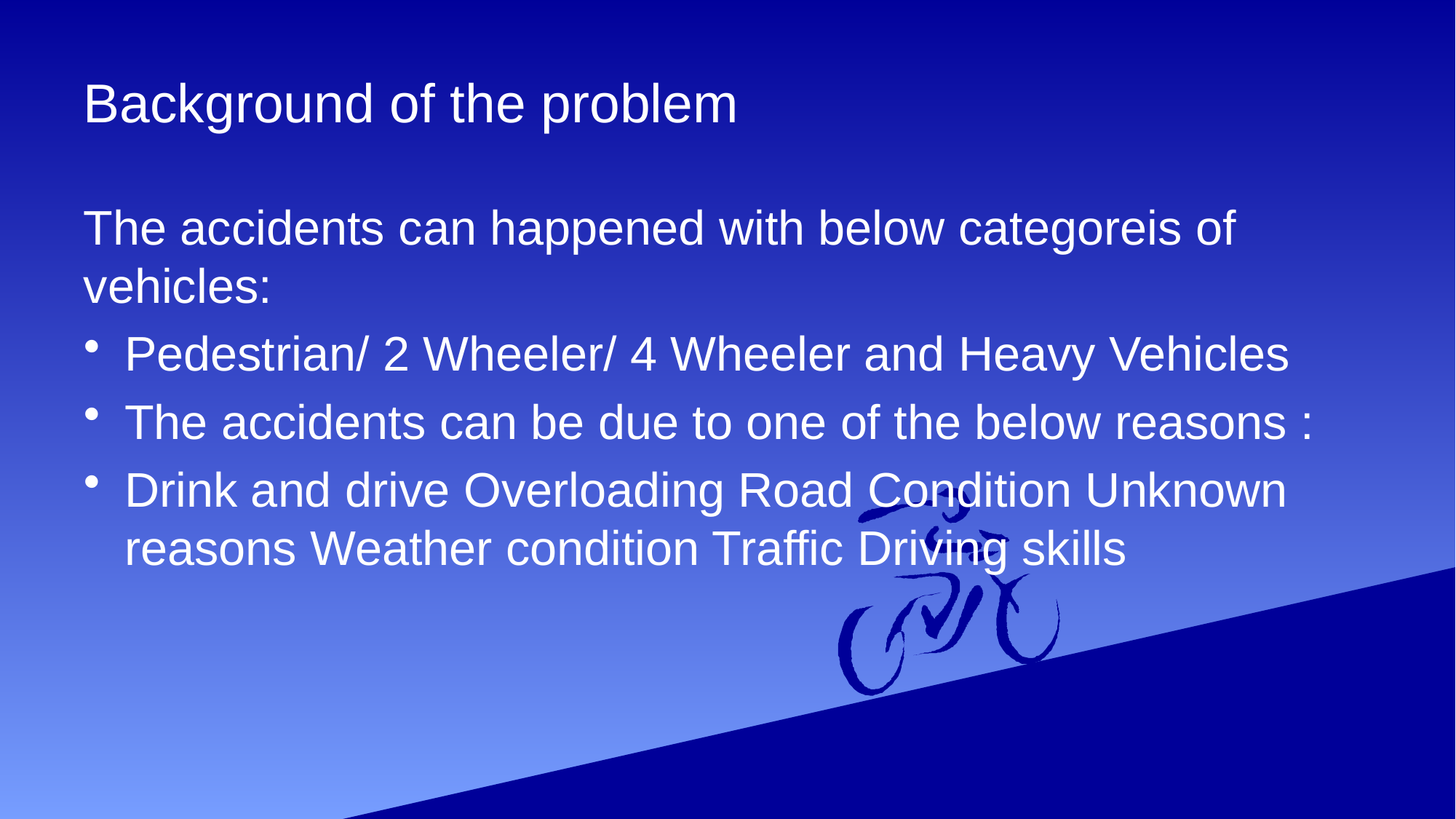

# Background of the problem
The accidents can happened with below categoreis of vehicles:
Pedestrian/ 2 Wheeler/ 4 Wheeler and Heavy Vehicles
The accidents can be due to one of the below reasons :
Drink and drive Overloading Road Condition Unknown reasons Weather condition Traffic Driving skills